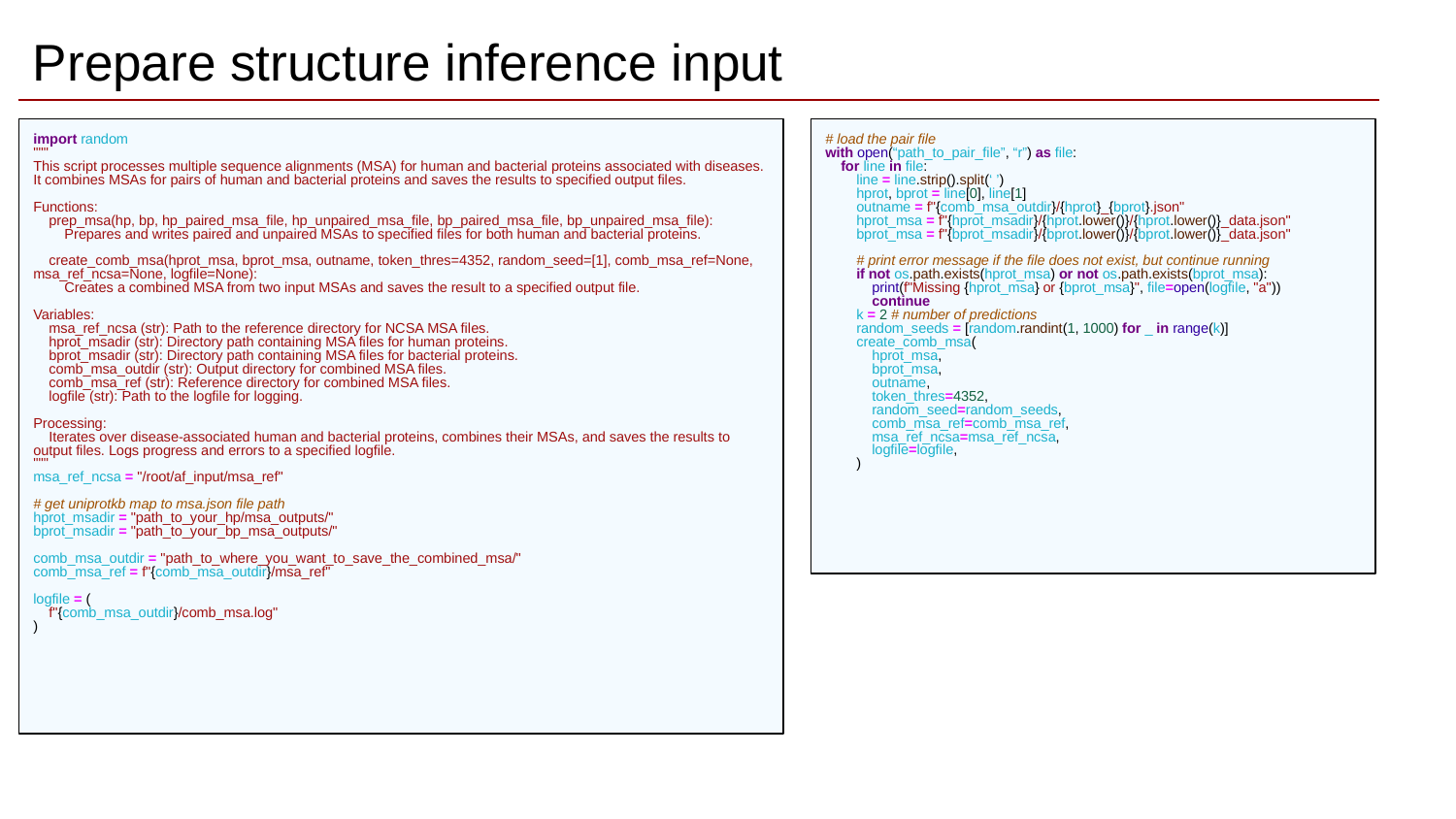

# Prepare structure inference input
import random
"""
This script processes multiple sequence alignments (MSA) for human and bacterial proteins associated with diseases. It combines MSAs for pairs of human and bacterial proteins and saves the results to specified output files.

Functions:
    prep_msa(hp, bp, hp_paired_msa_file, hp_unpaired_msa_file, bp_paired_msa_file, bp_unpaired_msa_file):
        Prepares and writes paired and unpaired MSAs to specified files for both human and bacterial proteins.

    create_comb_msa(hprot_msa, bprot_msa, outname, token_thres=4352, random_seed=[1], comb_msa_ref=None, msa_ref_ncsa=None, logfile=None):
        Creates a combined MSA from two input MSAs and saves the result to a specified output file.

Variables:
    msa_ref_ncsa (str): Path to the reference directory for NCSA MSA files.
    hprot_msadir (str): Directory path containing MSA files for human proteins.
    bprot_msadir (str): Directory path containing MSA files for bacterial proteins.
    comb_msa_outdir (str): Output directory for combined MSA files.
    comb_msa_ref (str): Reference directory for combined MSA files.
    logfile (str): Path to the logfile for logging.

Processing:
    Iterates over disease-associated human and bacterial proteins, combines their MSAs, and saves the results to output files. Logs progress and errors to a specified logfile.
"""
msa_ref_ncsa = "/root/af_input/msa_ref"

# get uniprotkb map to msa.json file path
hprot_msadir = "path_to_your_hp/msa_outputs/"
bprot_msadir = "path_to_your_bp_msa_outputs/"

comb_msa_outdir = "path_to_where_you_want_to_save_the_combined_msa/"
comb_msa_ref = f"{comb_msa_outdir}/msa_ref"

logfile = (
    f"{comb_msa_outdir}/comb_msa.log"
)

# load the pair file
with open(“path_to_pair_file”, “r”) as file:
    for line in file:
        line = line.strip().split(‘ ’)
        hprot, bprot = line[0], line[1]
        outname = f"{comb_msa_outdir}/{hprot}_{bprot}.json"
        hprot_msa = f"{hprot_msadir}/{hprot.lower()}/{hprot.lower()}_data.json"
        bprot_msa = f"{bprot_msadir}/{bprot.lower()}/{bprot.lower()}_data.json"

        # print error message if the file does not exist, but continue running
        if not os.path.exists(hprot_msa) or not os.path.exists(bprot_msa):
            print(f"Missing {hprot_msa} or {bprot_msa}", file=open(logfile, "a"))
            continue
        k = 2 # number of predictions
        random_seeds = [random.randint(1, 1000) for _ in range(k)]
        create_comb_msa(
            hprot_msa,
            bprot_msa,
            outname,
            token_thres=4352,
            random_seed=random_seeds,
            comb_msa_ref=comb_msa_ref,
            msa_ref_ncsa=msa_ref_ncsa,
            logfile=logfile,
        )